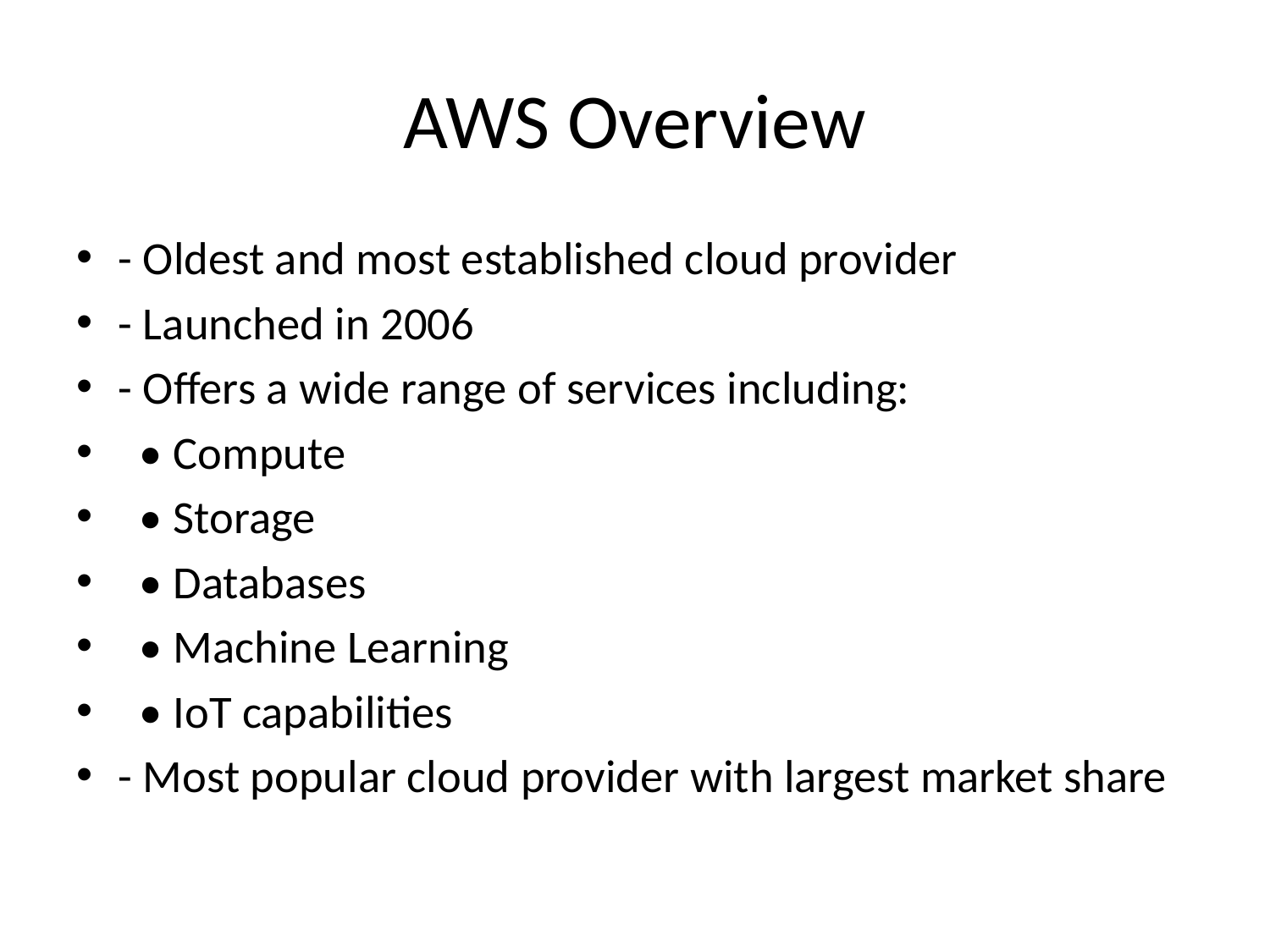

# AWS Overview
- Oldest and most established cloud provider
- Launched in 2006
- Offers a wide range of services including:
  • Compute
  • Storage
  • Databases
  • Machine Learning
  • IoT capabilities
- Most popular cloud provider with largest market share